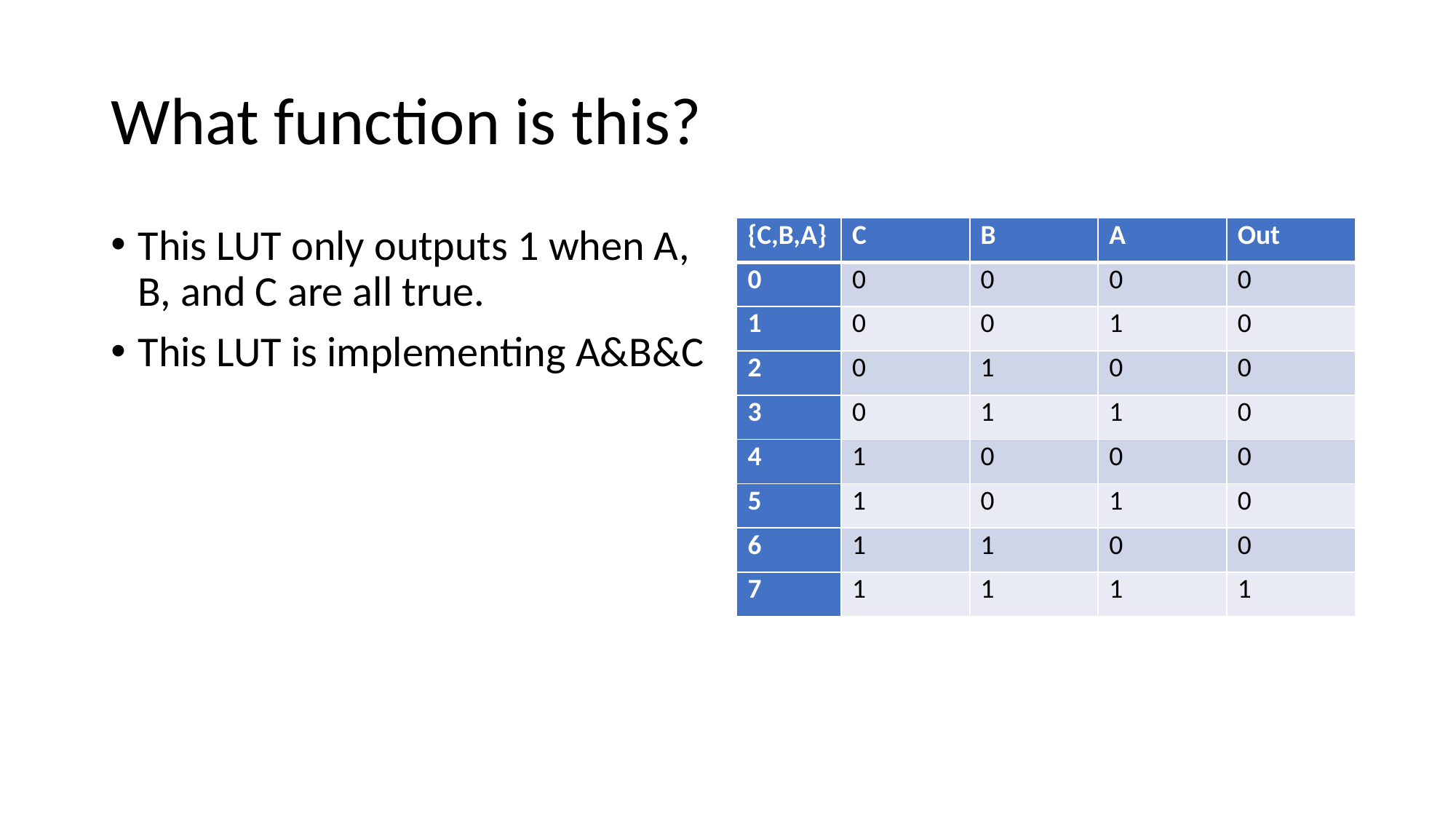

# What function is this?
This LUT only outputs 1 when A, B, and C are all true.
This LUT is implementing A&B&C
| {C,B,A} | C | B | A | Out |
| --- | --- | --- | --- | --- |
| 0 | 0 | 0 | 0 | 0 |
| 1 | 0 | 0 | 1 | 0 |
| 2 | 0 | 1 | 0 | 0 |
| 3 | 0 | 1 | 1 | 0 |
| 4 | 1 | 0 | 0 | 0 |
| 5 | 1 | 0 | 1 | 0 |
| 6 | 1 | 1 | 0 | 0 |
| 7 | 1 | 1 | 1 | 1 |